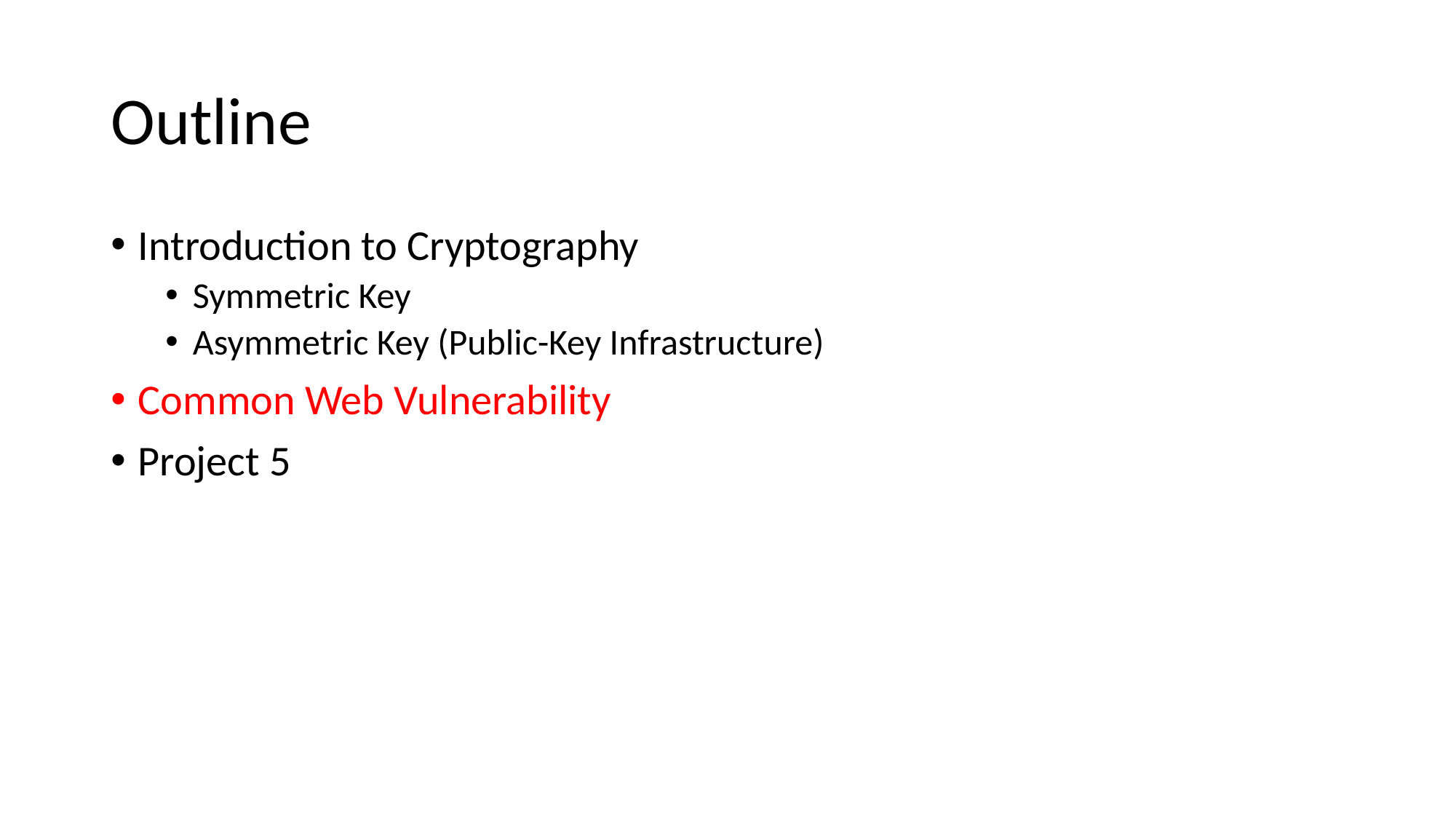

# Outline
Introduction to Cryptography
Symmetric Key
Asymmetric Key (Public-Key Infrastructure)
Common Web Vulnerability
Project 5